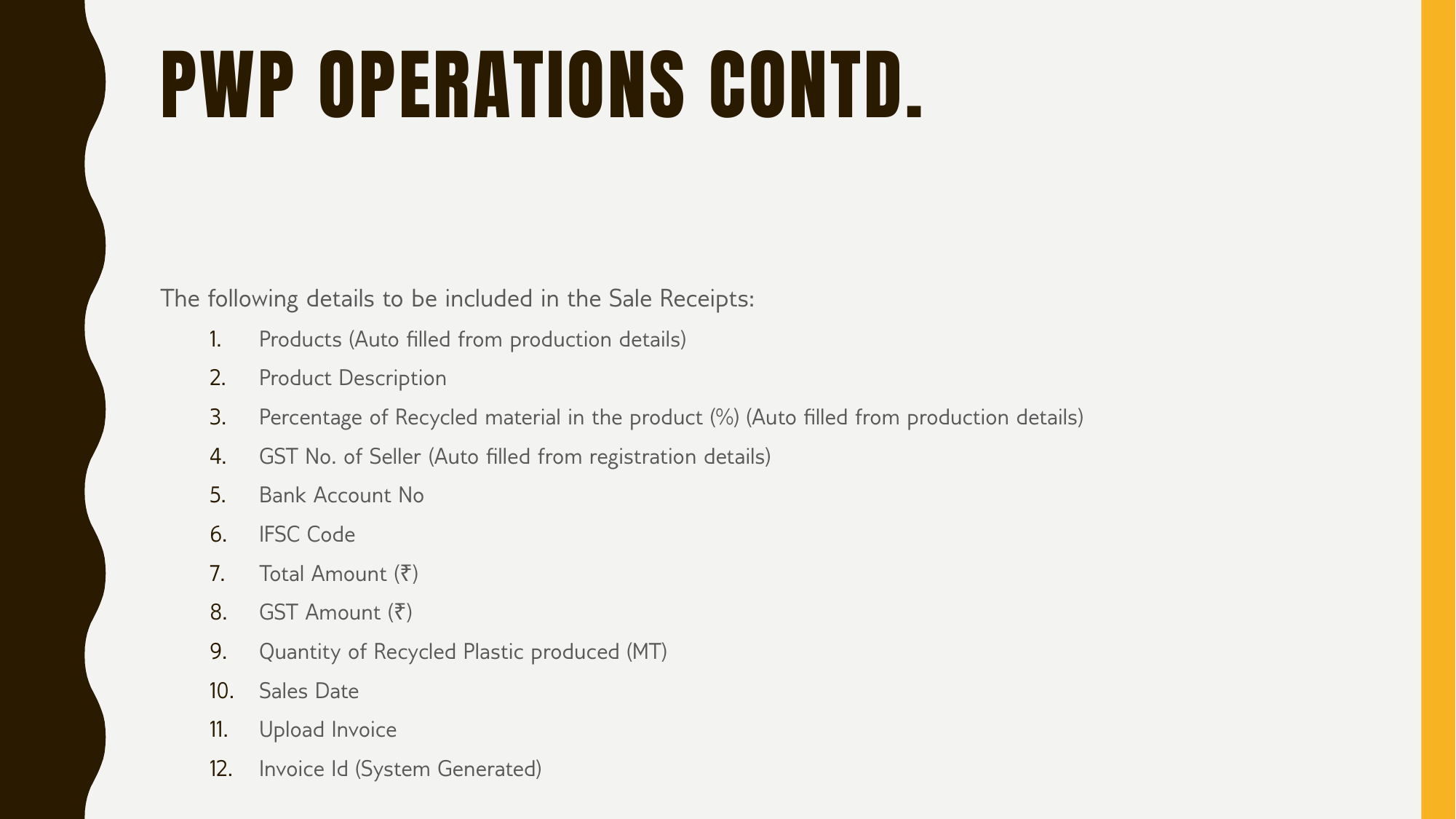

# PWP Operations CONTD.
The following details to be included in the Sale Receipts:
Products (Auto filled from production details)
Product Description
Percentage of Recycled material in the product (%) (Auto filled from production details)
GST No. of Seller (Auto filled from registration details)
Bank Account No
IFSC Code
Total Amount (₹)
GST Amount (₹)
Quantity of Recycled Plastic produced (MT)
Sales Date
Upload Invoice
Invoice Id (System Generated)